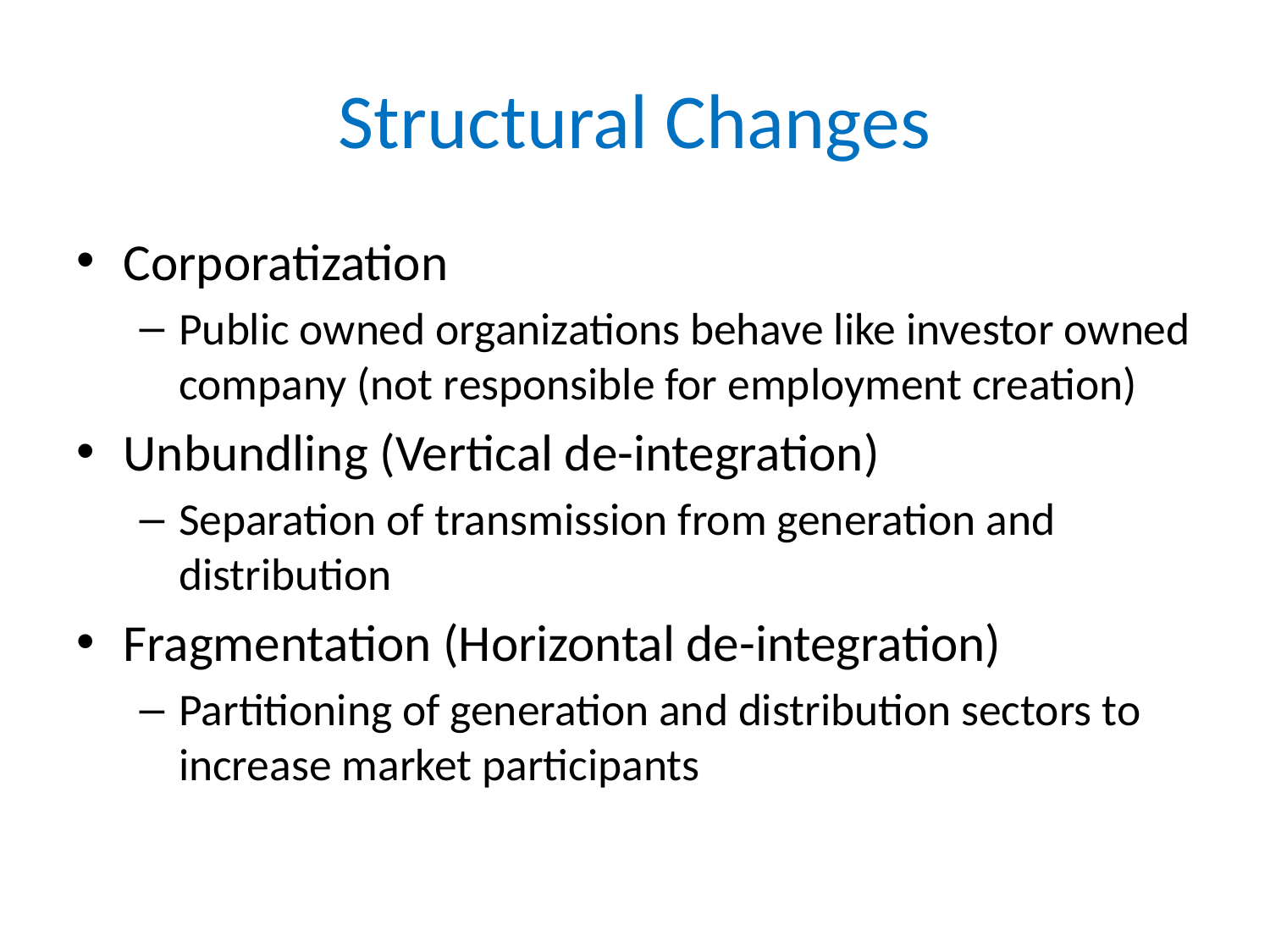

# Structural Changes
Corporatization
Public owned organizations behave like investor owned company (not responsible for employment creation)
Unbundling (Vertical de-integration)
Separation of transmission from generation and distribution
Fragmentation (Horizontal de-integration)
Partitioning of generation and distribution sectors to increase market participants